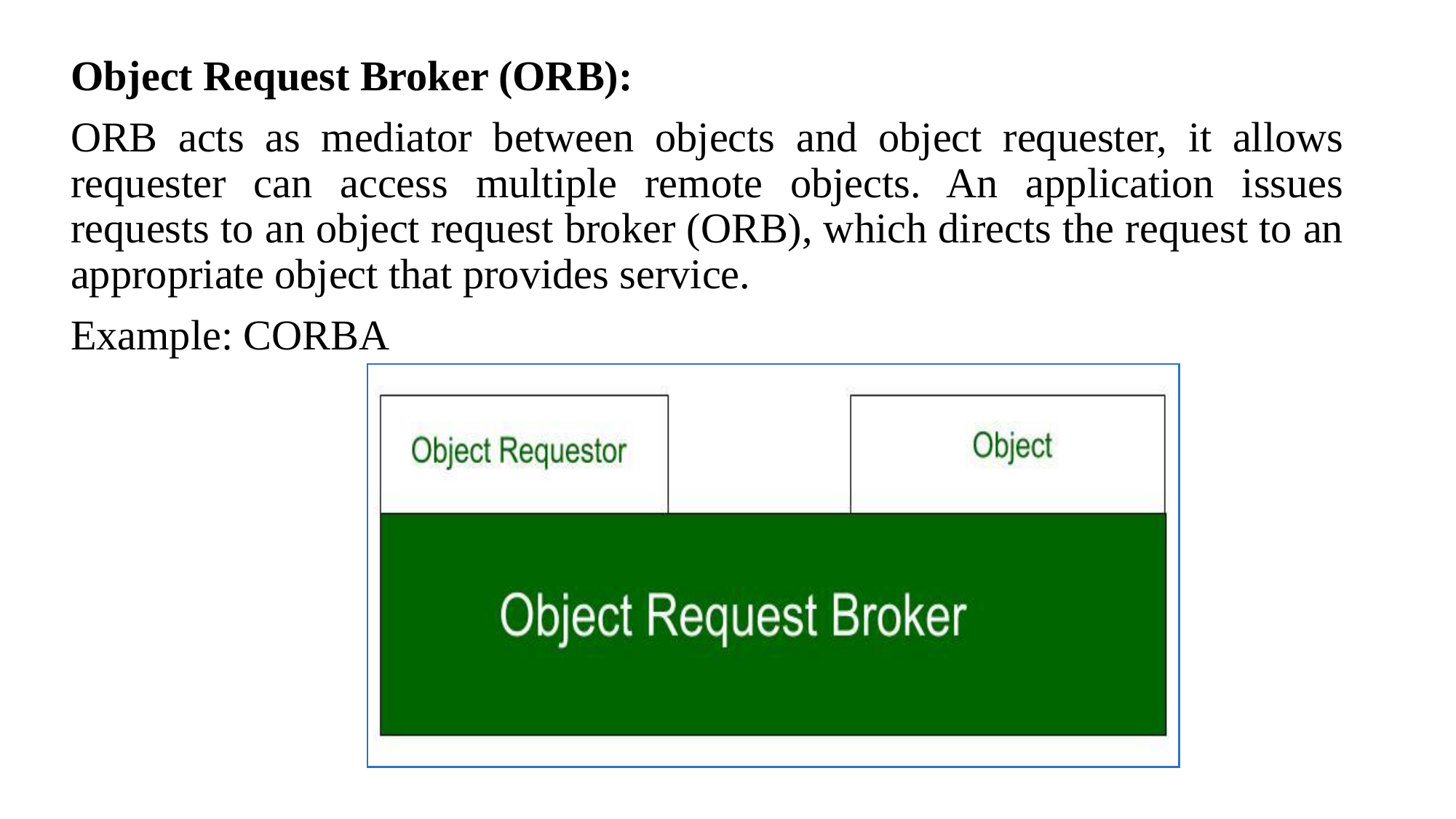

Object Request Broker (ORB):
ORB acts as mediator between objects and object requester, it allows requester can access multiple remote objects. An application issues requests to an object request broker (ORB), which directs the request to an appropriate object that provides service.
Example: CORBA